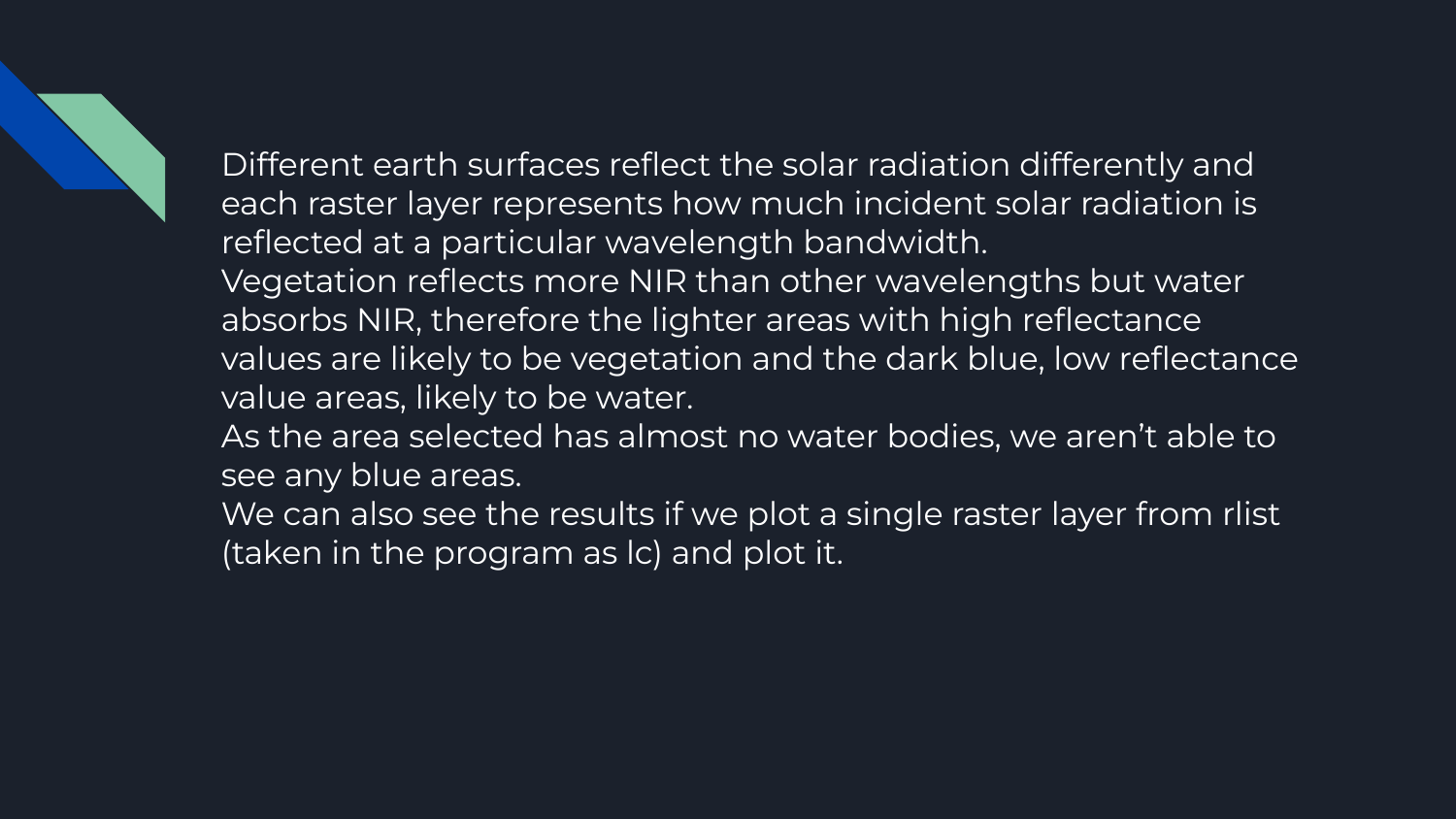

# Different earth surfaces reflect the solar radiation differently and each raster layer represents how much incident solar radiation is reflected at a particular wavelength bandwidth.
Vegetation reflects more NIR than other wavelengths but water absorbs NIR, therefore the lighter areas with high reflectance values are likely to be vegetation and the dark blue, low reflectance value areas, likely to be water.
As the area selected has almost no water bodies, we aren’t able to see any blue areas.
We can also see the results if we plot a single raster layer from rlist (taken in the program as lc) and plot it.